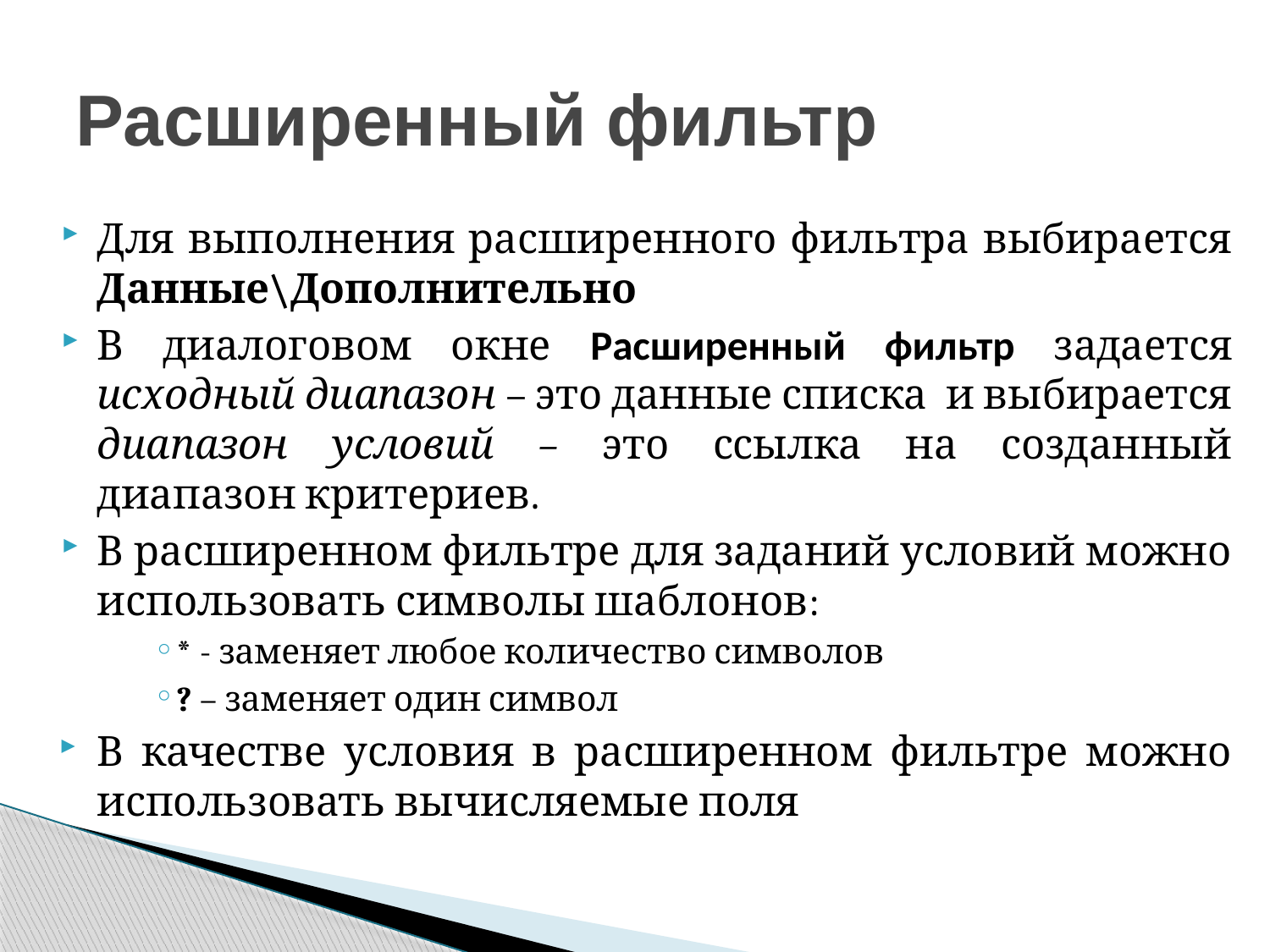

# Расширенный фильтр
Для выполнения расширенного фильтра выбирается Данные\Дополнительно
В диалоговом окне Расширенный фильтр задается исходный диапазон – это данные списка  и выбирается диапазон условий – это ссылка на созданный диапазон критериев.
В расширенном фильтре для заданий условий можно использовать символы шаблонов:
* - заменяет любое количество символов
? – заменяет один символ
В качестве условия в расширенном фильтре можно использовать вычисляемые поля